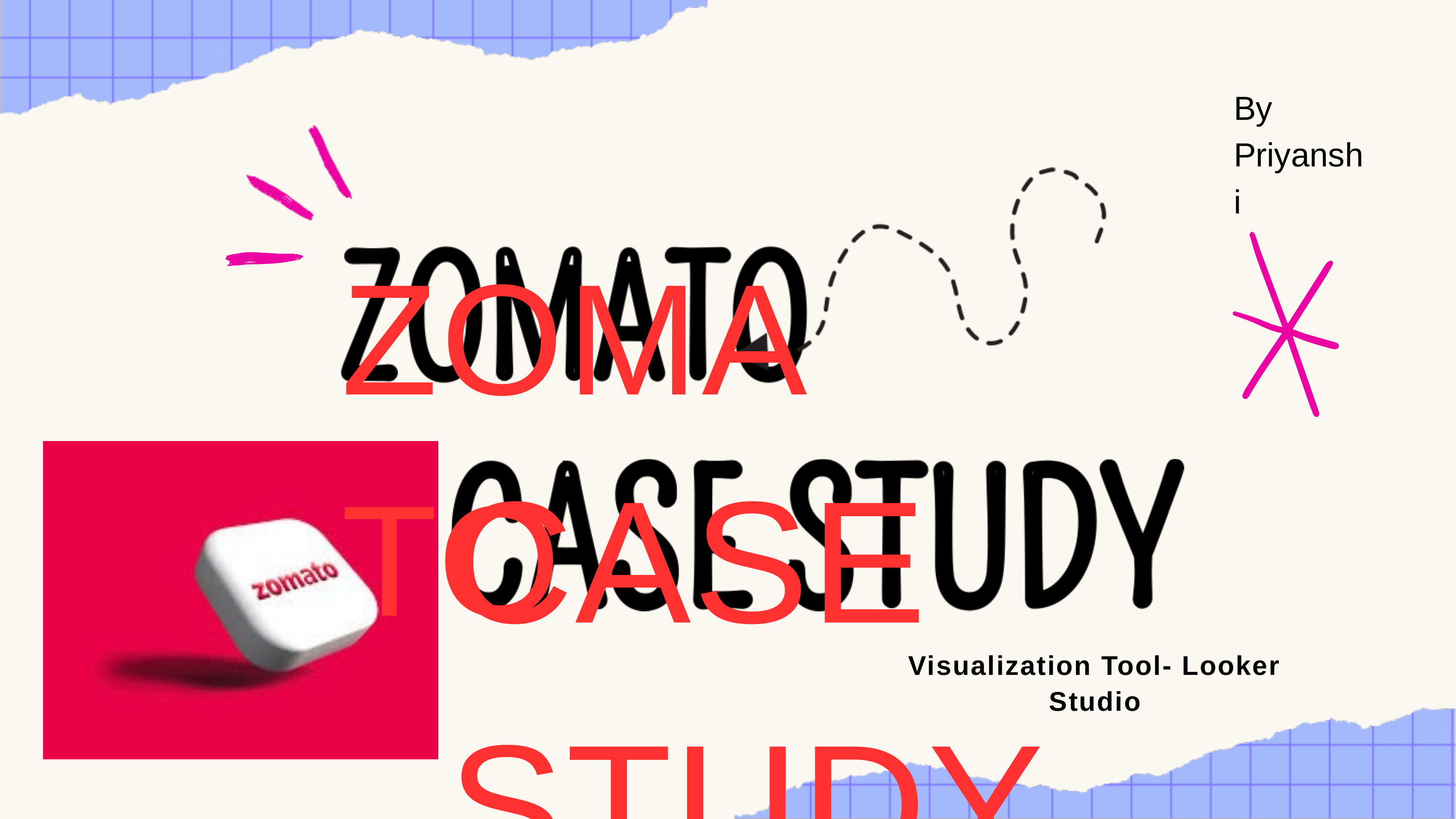

By Priyanshi

ZOMATO

CASE STUDY

Visualization Tool- Looker Studio